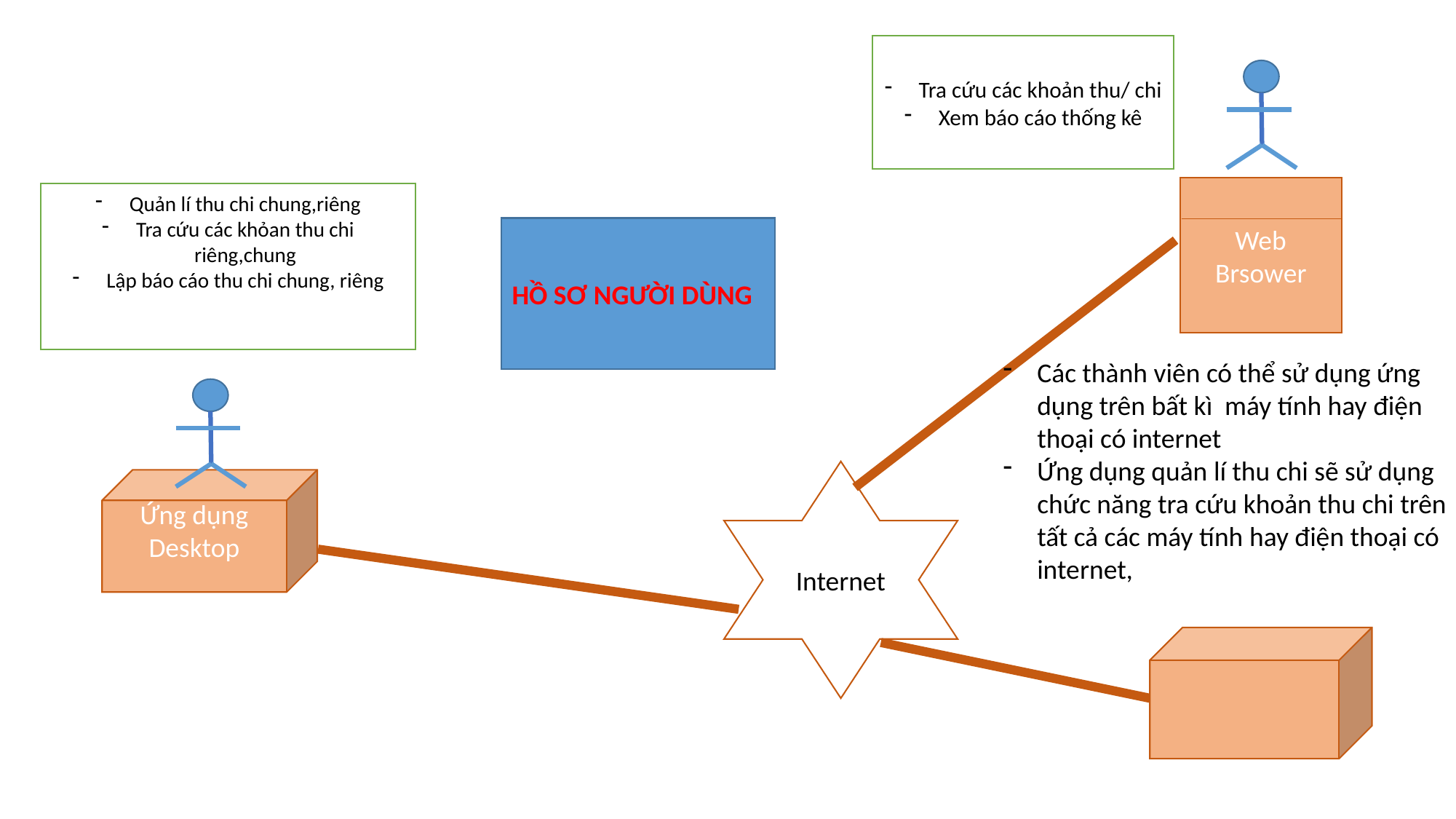

Tra cứu các khoản thu/ chi
Xem báo cáo thống kê

Web Brsower
Quản lí thu chi chung,riêng
Tra cứu các khỏan thu chi riêng,chung
Lập báo cáo thu chi chung, riêng

HỒ SƠ NGƯỜI DÙNG
Các thành viên có thể sử dụng ứng dụng trên bất kì  máy tính hay điện thoại có internet
Ứng dụng quản lí thu chi sẽ sử dụng chức năng tra cứu khoản thu chi trên tất cả các máy tính hay điện thoại có internet,

Internet

Ứng dụng Desktop